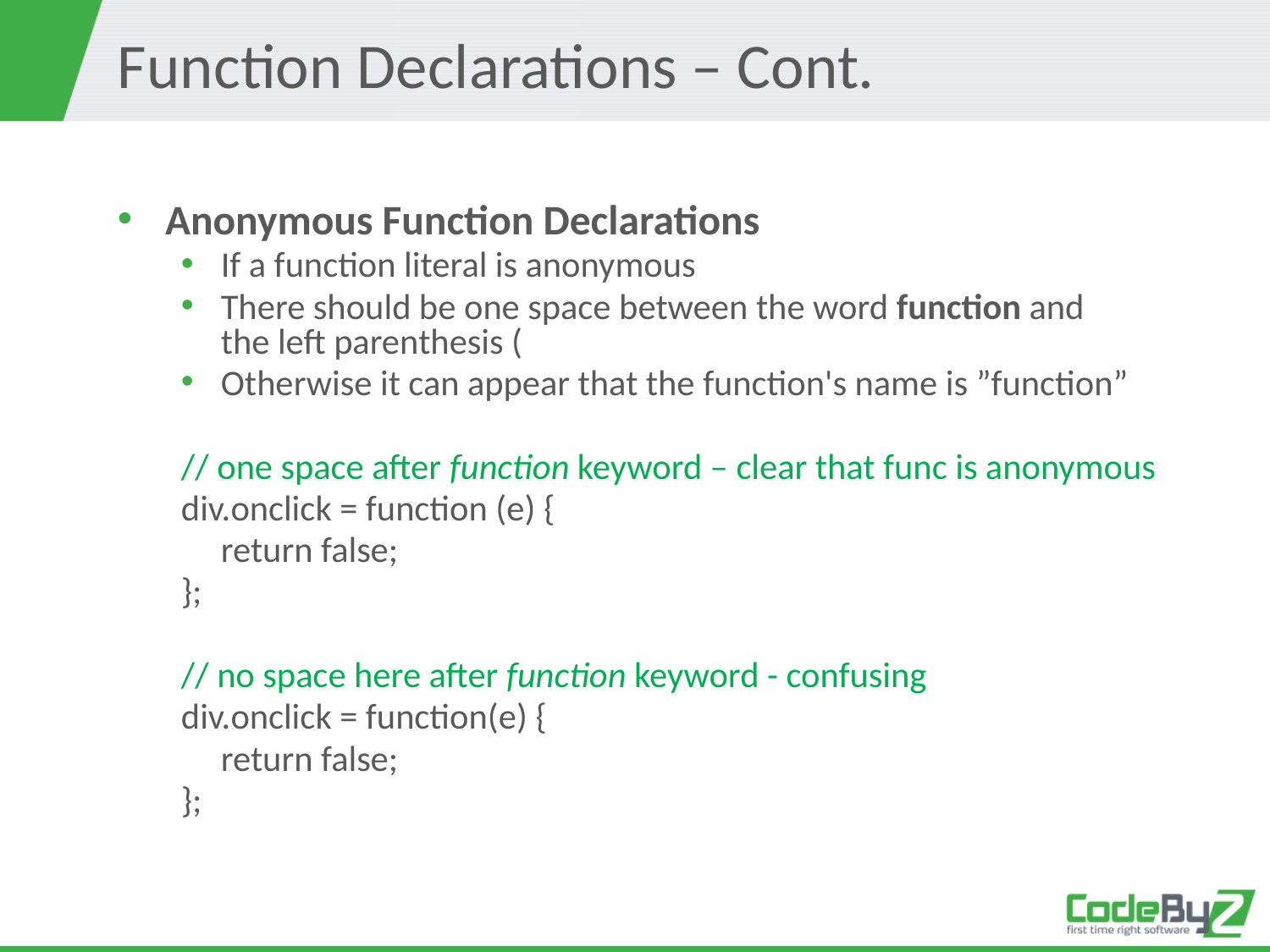

# Function Declarations – Cont.
Anonymous Function Declarations
If a function literal is anonymous
There should be one space between the word function and the left parenthesis (
Otherwise it can appear that the function's name is ”function”

// one space after function keyword – clear that func is anonymous
div.onclick = function (e) {
	return false;
};

// no space here after function keyword - confusing
div.onclick = function(e) {
	return false;
};